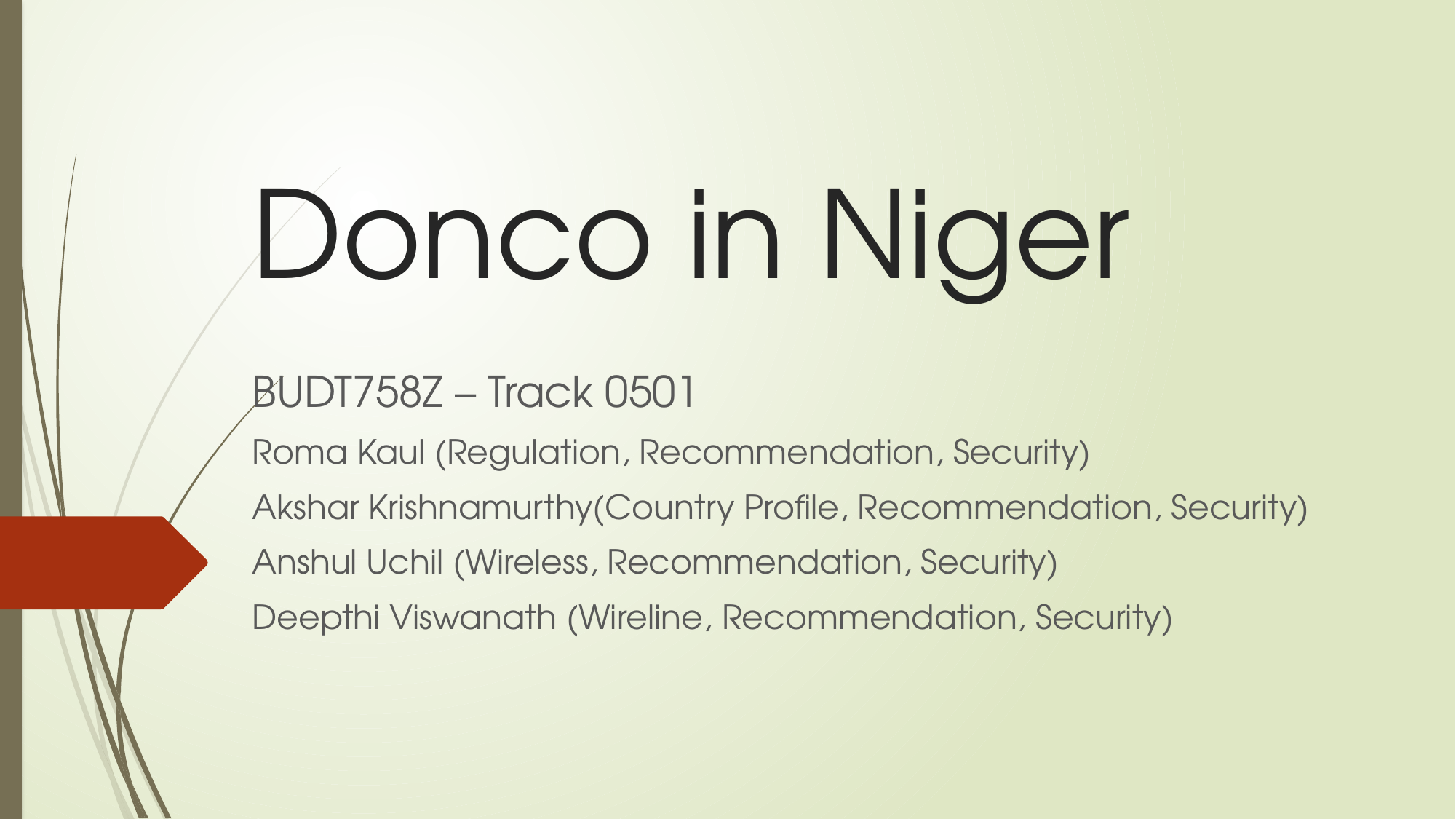

# Donco in Niger
BUDT758Z – Track 0501
Roma Kaul (Regulation, Recommendation, Security)
Akshar Krishnamurthy(Country Profile, Recommendation, Security)
Anshul Uchil (Wireless, Recommendation, Security)
Deepthi Viswanath (Wireline, Recommendation, Security)